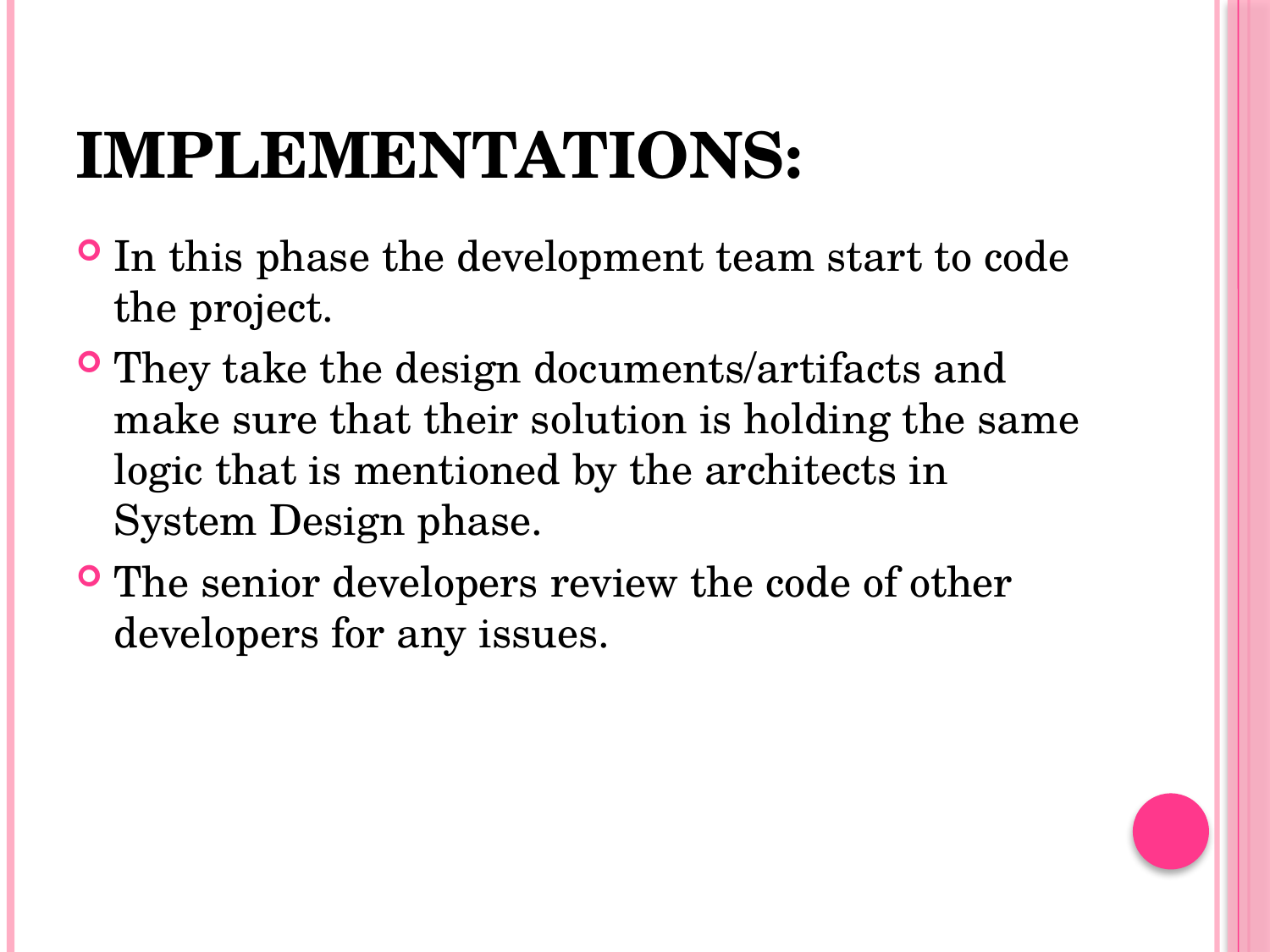

# Implementations:
In this phase the development team start to code the project.
They take the design documents/artifacts and make sure that their solution is holding the same logic that is mentioned by the architects in System Design phase.
The senior developers review the code of other developers for any issues.